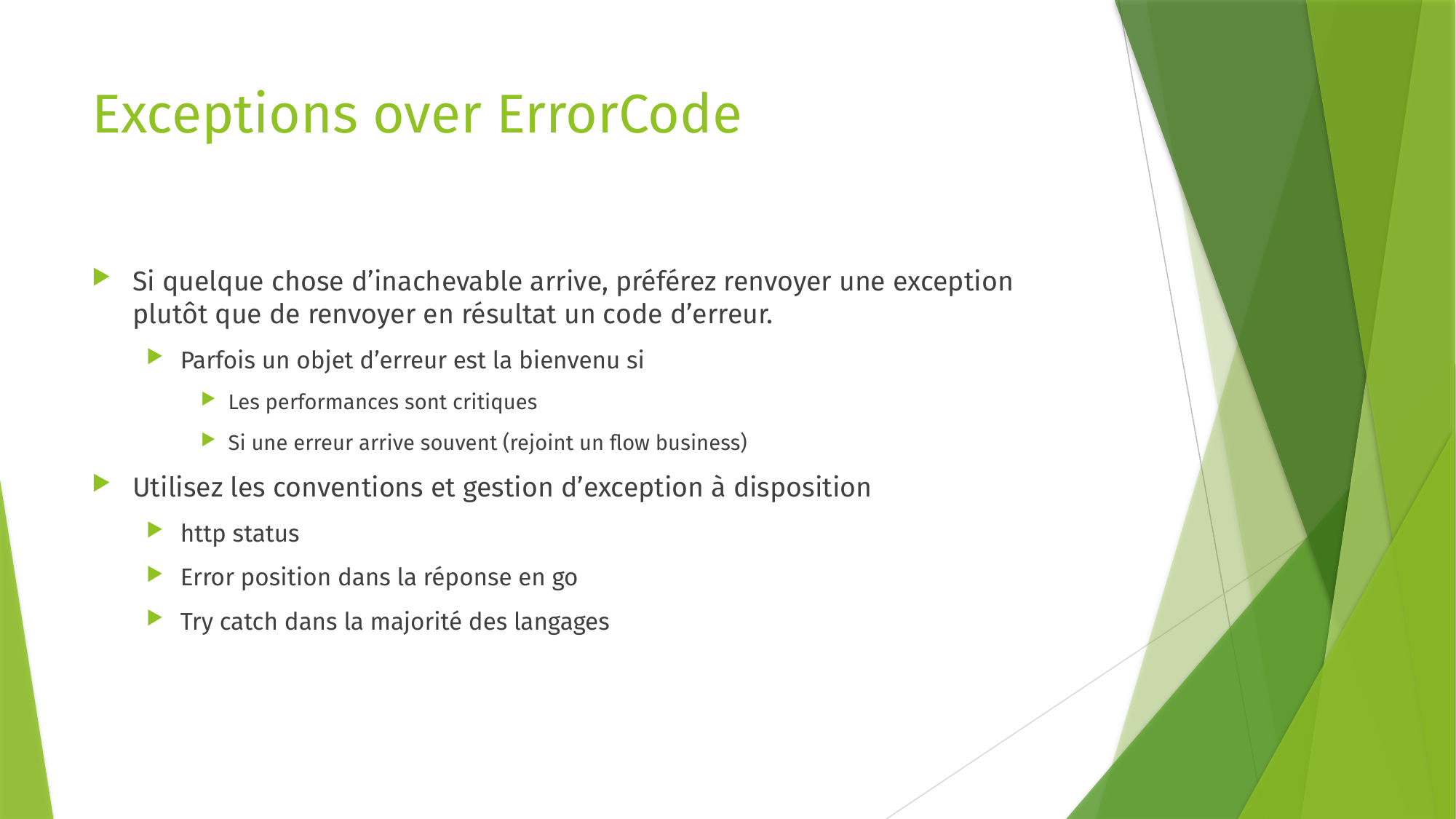

# Exceptions over ErrorCode
Si quelque chose d’inachevable arrive, préférez renvoyer une exception plutôt que de renvoyer en résultat un code d’erreur.
Parfois un objet d’erreur est la bienvenu si
Les performances sont critiques
Si une erreur arrive souvent (rejoint un flow business)
Utilisez les conventions et gestion d’exception à disposition
http status
Error position dans la réponse en go
Try catch dans la majorité des langages